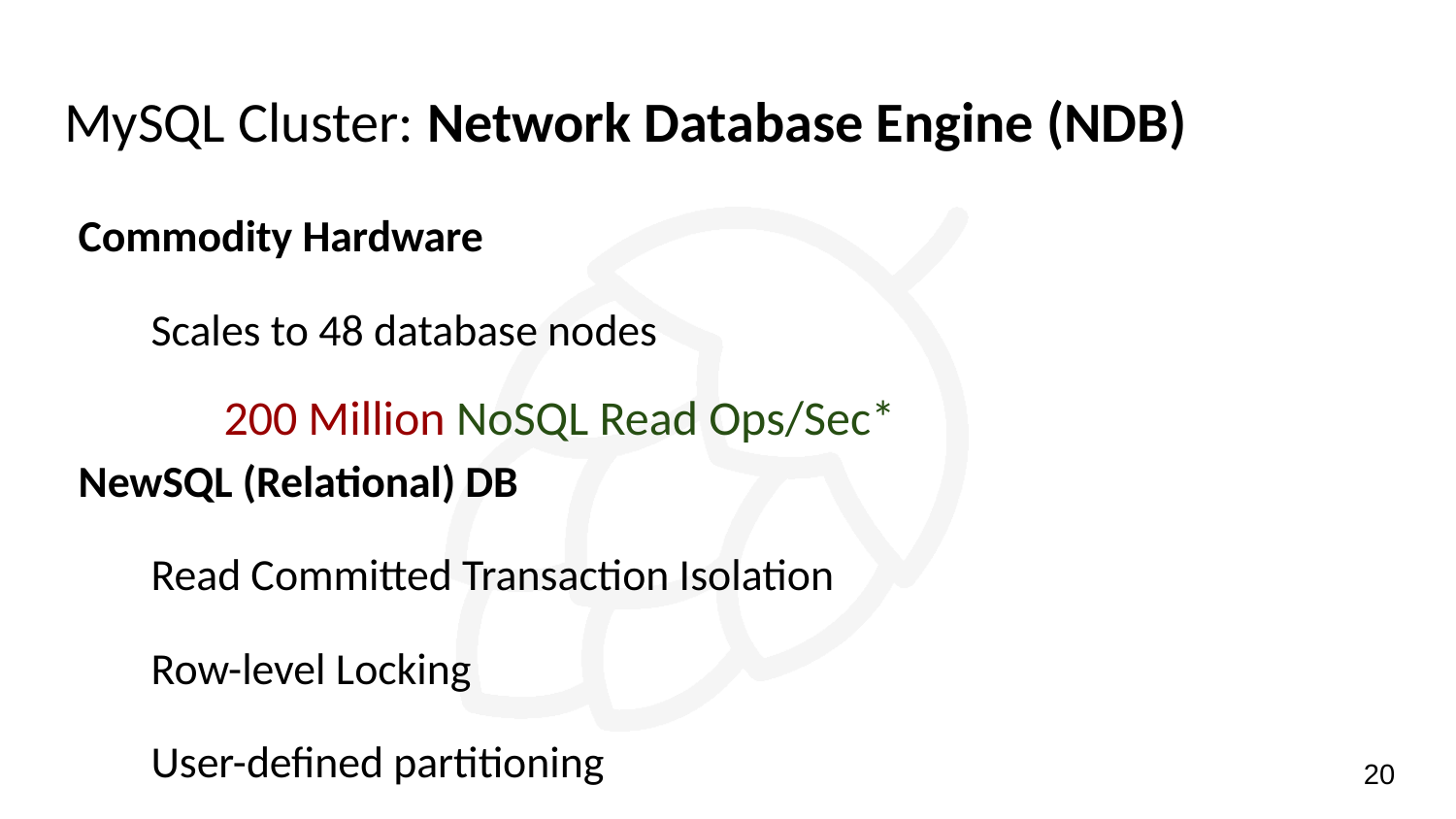

# MySQL Cluster: Network Database Engine (NDB)
Commodity Hardware
Scales to 48 database nodes
200 Million NoSQL Read Ops/Sec*
NewSQL (Relational) DB
Read Committed Transaction Isolation
Row-level Locking
User-defined partitioning
*https://www.mysql.com/why-mysql/benchmarks/mysql-cluster/

20